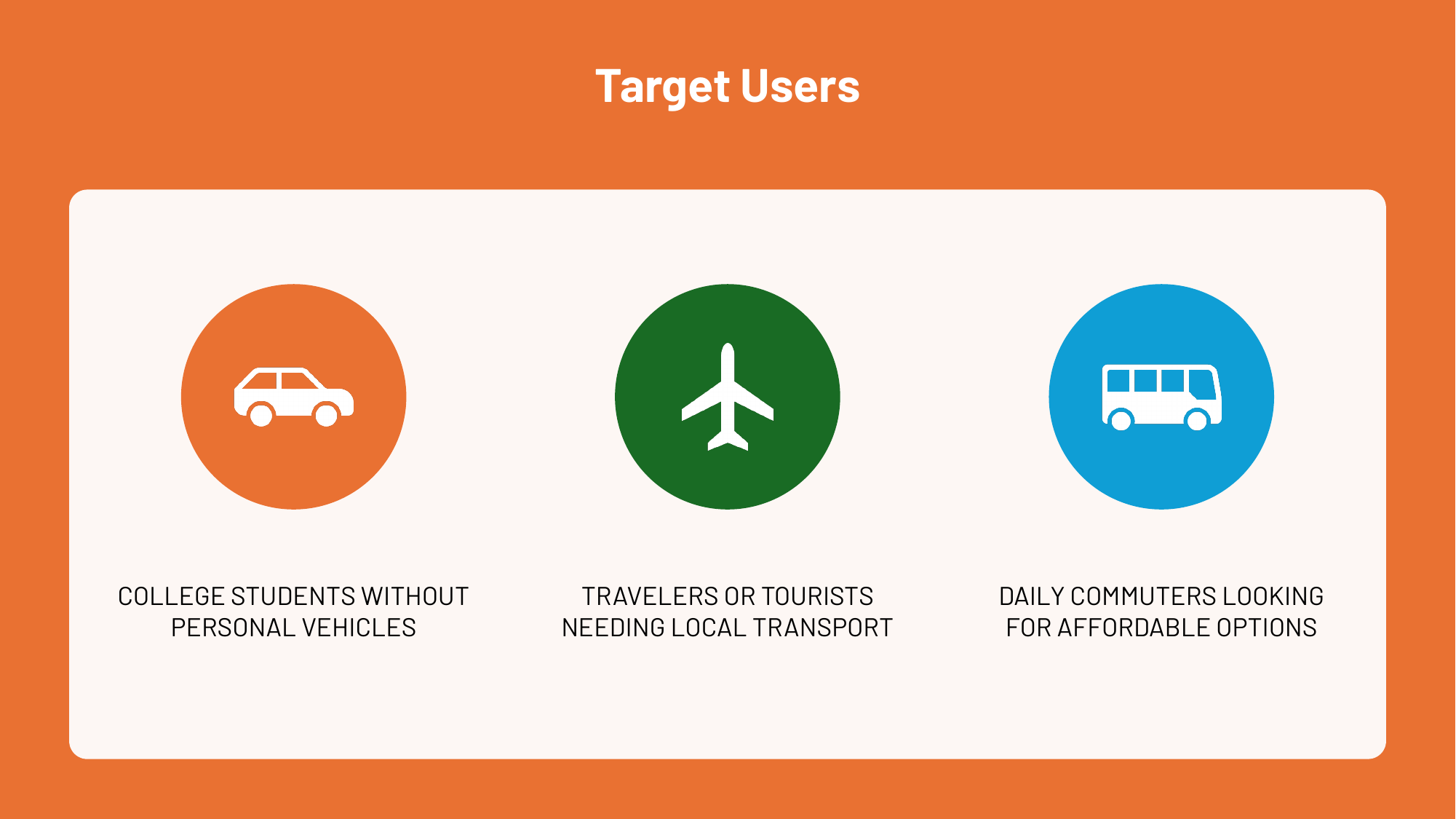

# Target Users

College students without personal vehicles
Travelers or tourists needing local transport
Daily commuters looking for affordable options